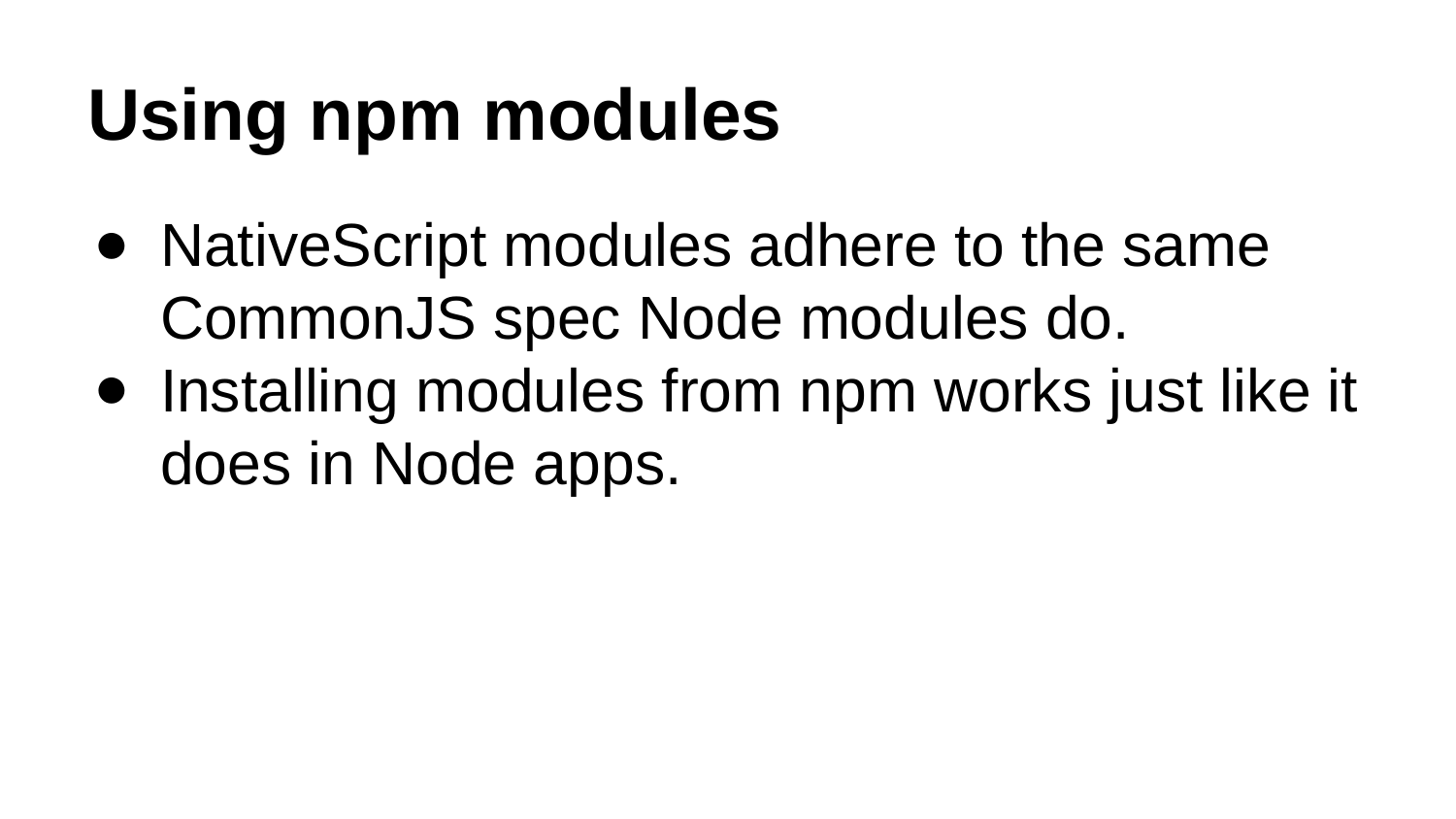

# Using npm modules
NativeScript modules adhere to the same CommonJS spec Node modules do.
Installing modules from npm works just like it does in Node apps.